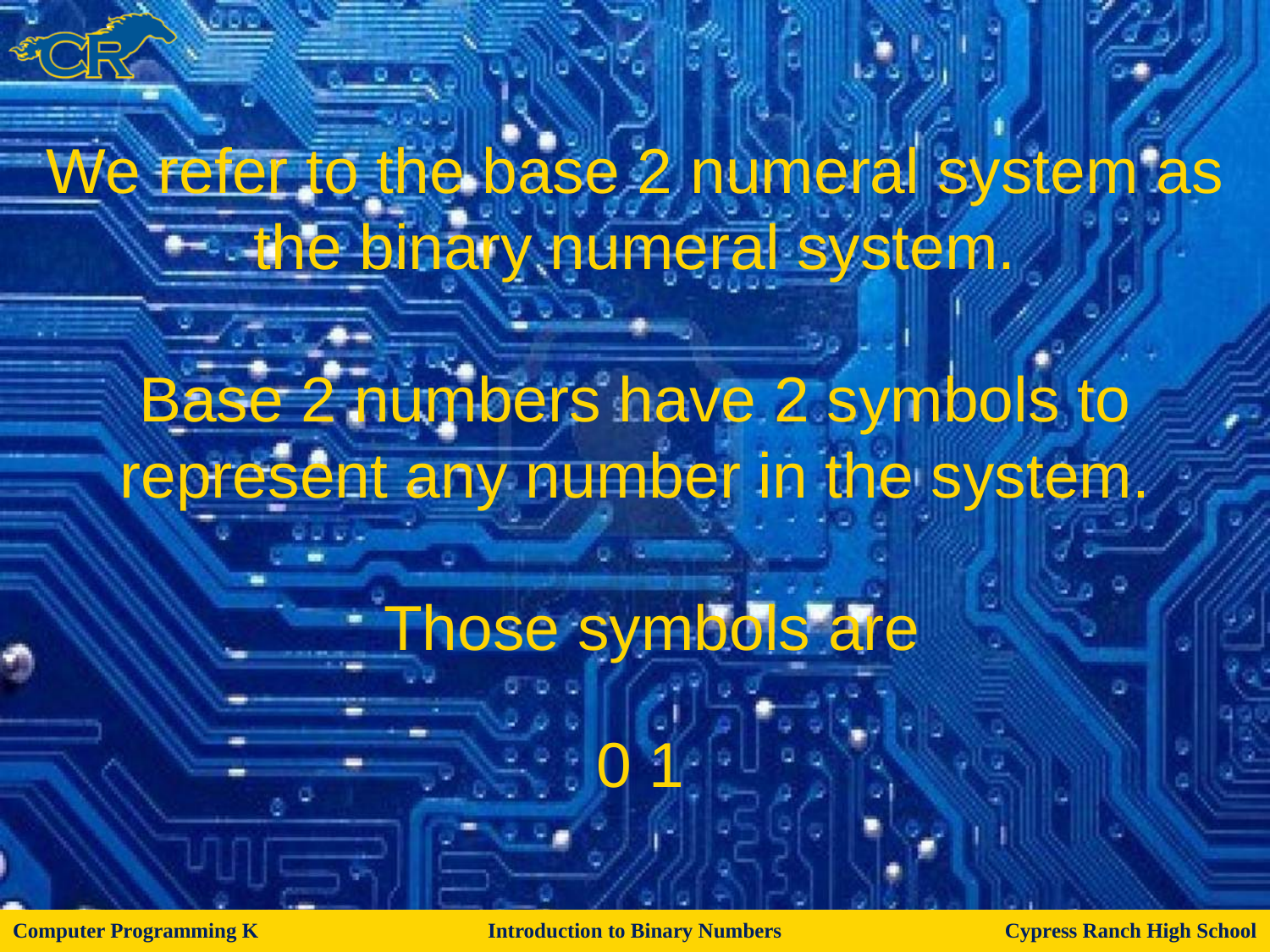

We refer to the base 2 numeral system as the binary numeral system.
Base 2 numbers have 2 symbols to represent any number in the system.
  Those symbols are
0
1